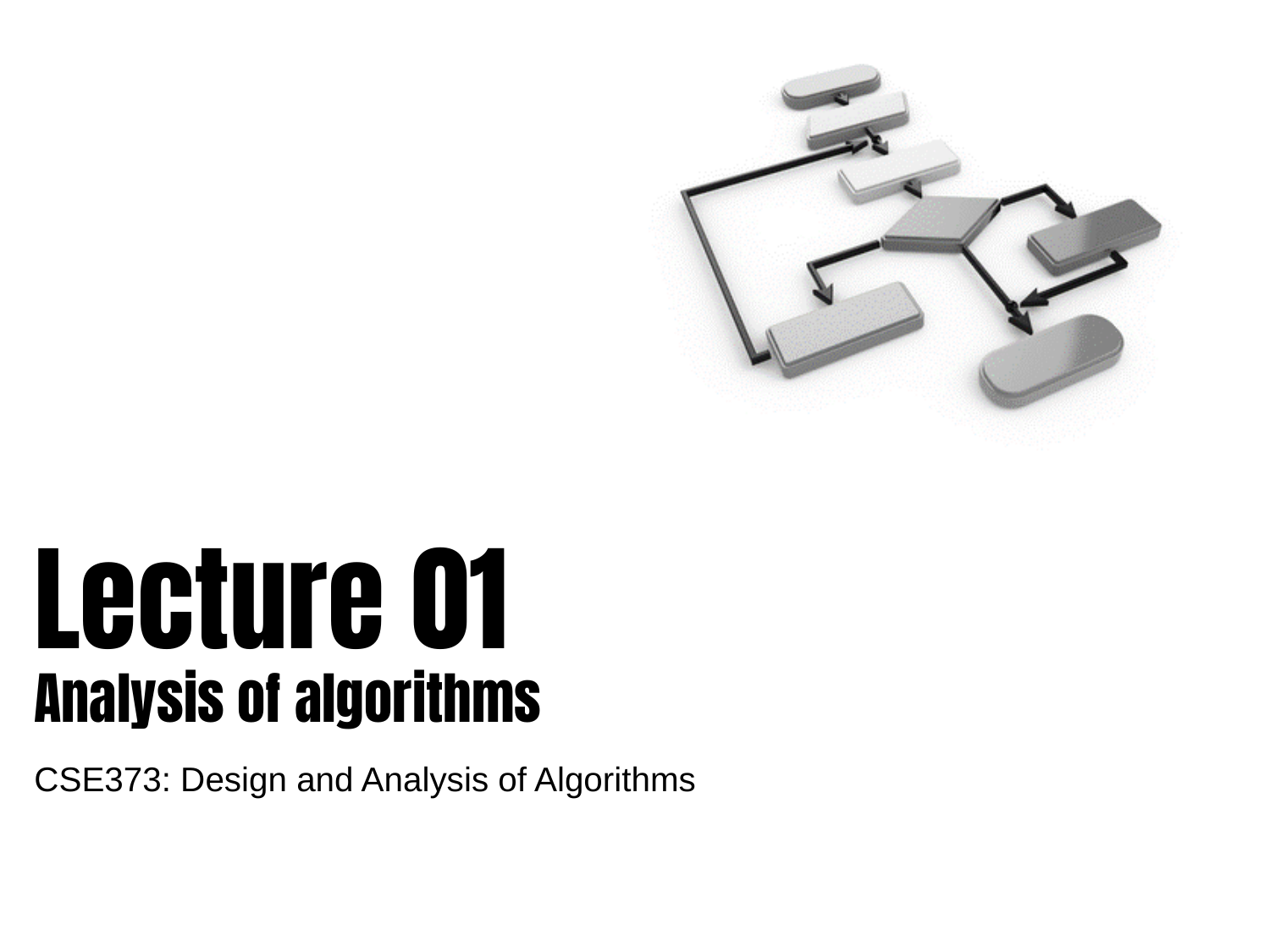

# Lecture 01 Analysis of algorithms
CSE373: Design and Analysis of Algorithms